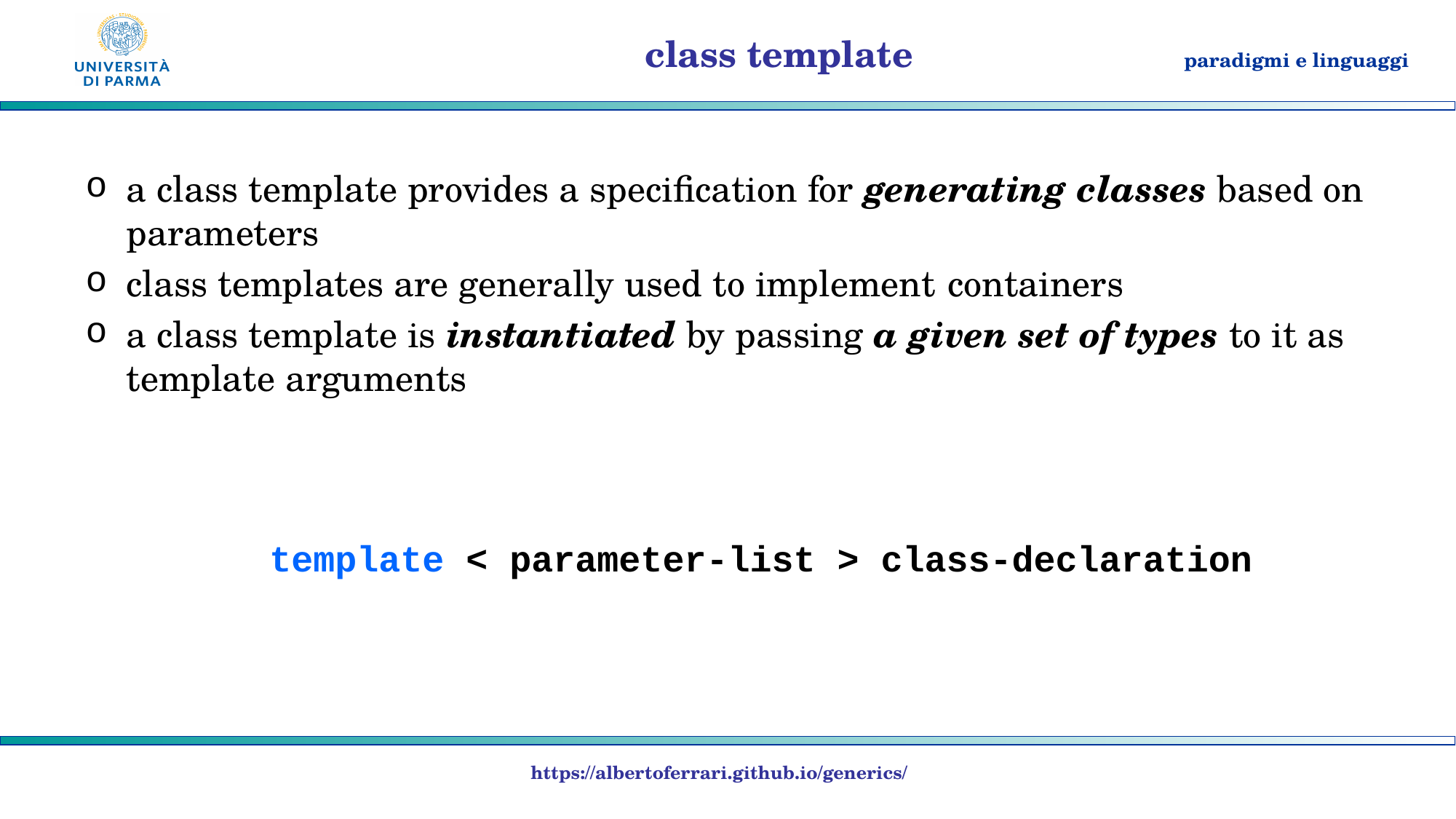

# class template
a class template provides a specification for generating classes based on parameters
class templates are generally used to implement containers
a class template is instantiated by passing a given set of types to it as template arguments

template < parameter-list > class-declaration
https://albertoferrari.github.io/generics/